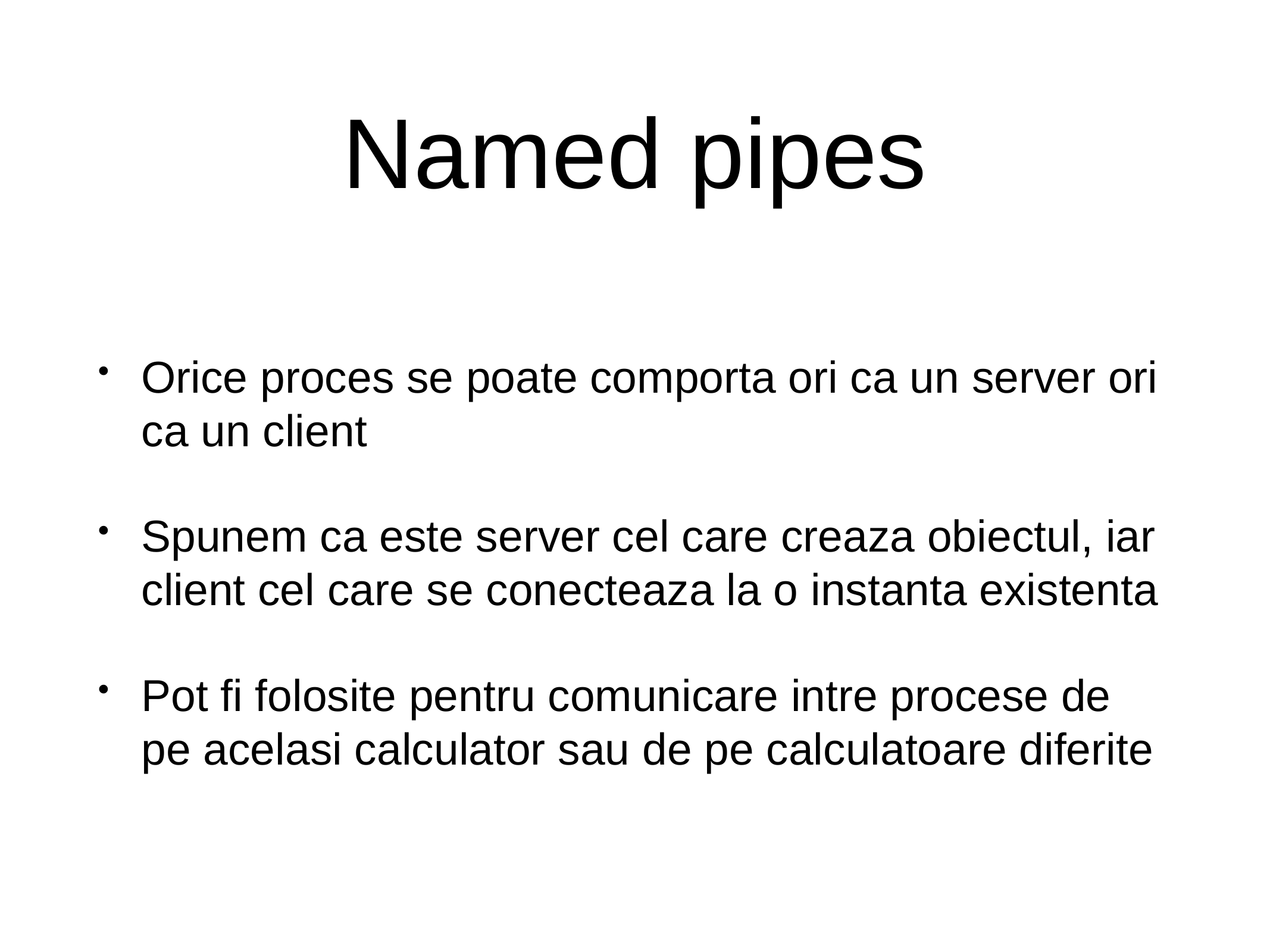

# Named pipes
Orice proces se poate comporta ori ca un server ori ca un client
Spunem ca este server cel care creaza obiectul, iar client cel care se conecteaza la o instanta existenta
Pot fi folosite pentru comunicare intre procese de pe acelasi calculator sau de pe calculatoare diferite